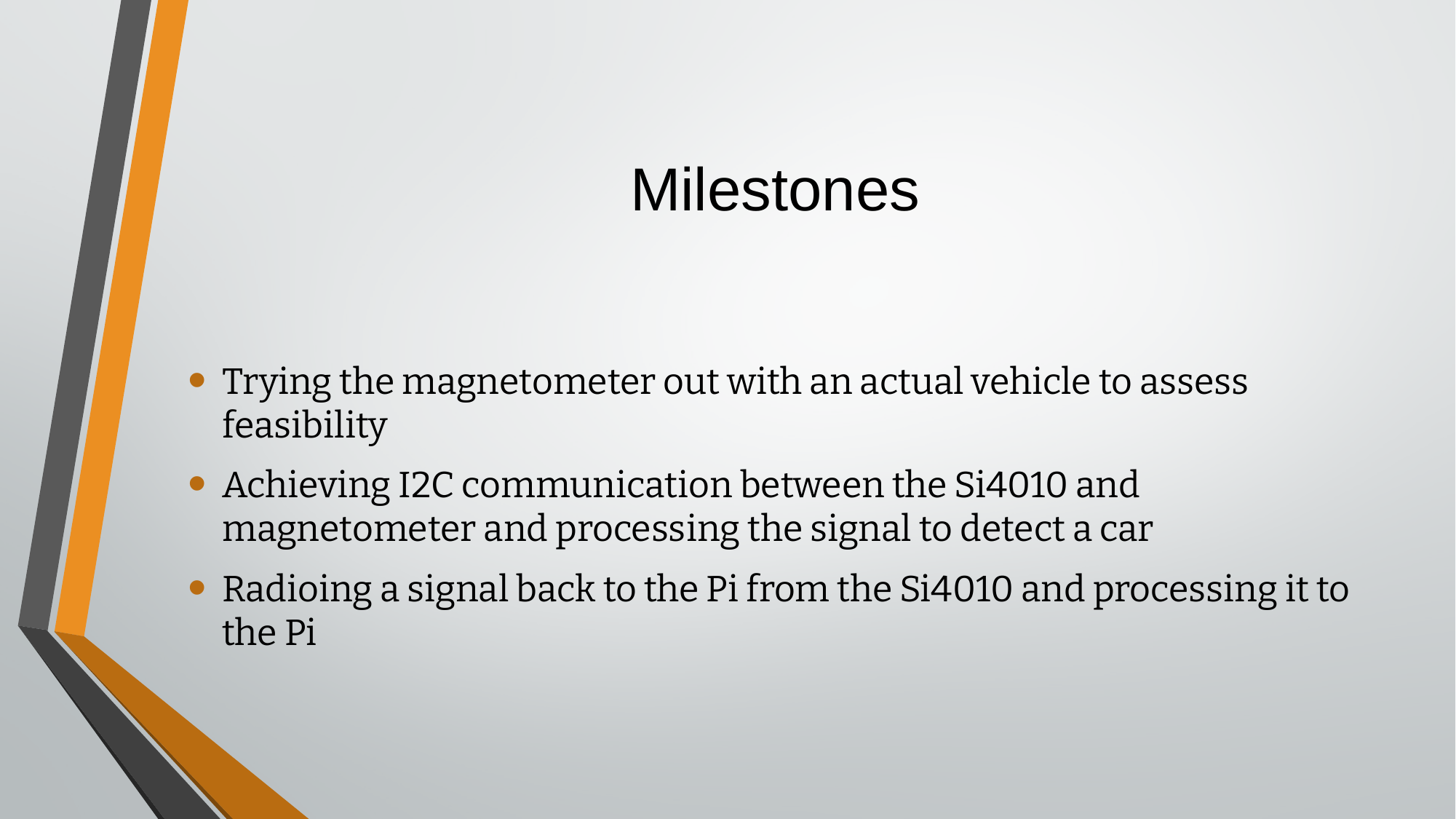

# Milestones
Trying the magnetometer out with an actual vehicle to assess feasibility
Achieving I2C communication between the Si4010 and magnetometer and processing the signal to detect a car
Radioing a signal back to the Pi from the Si4010 and processing it to the Pi